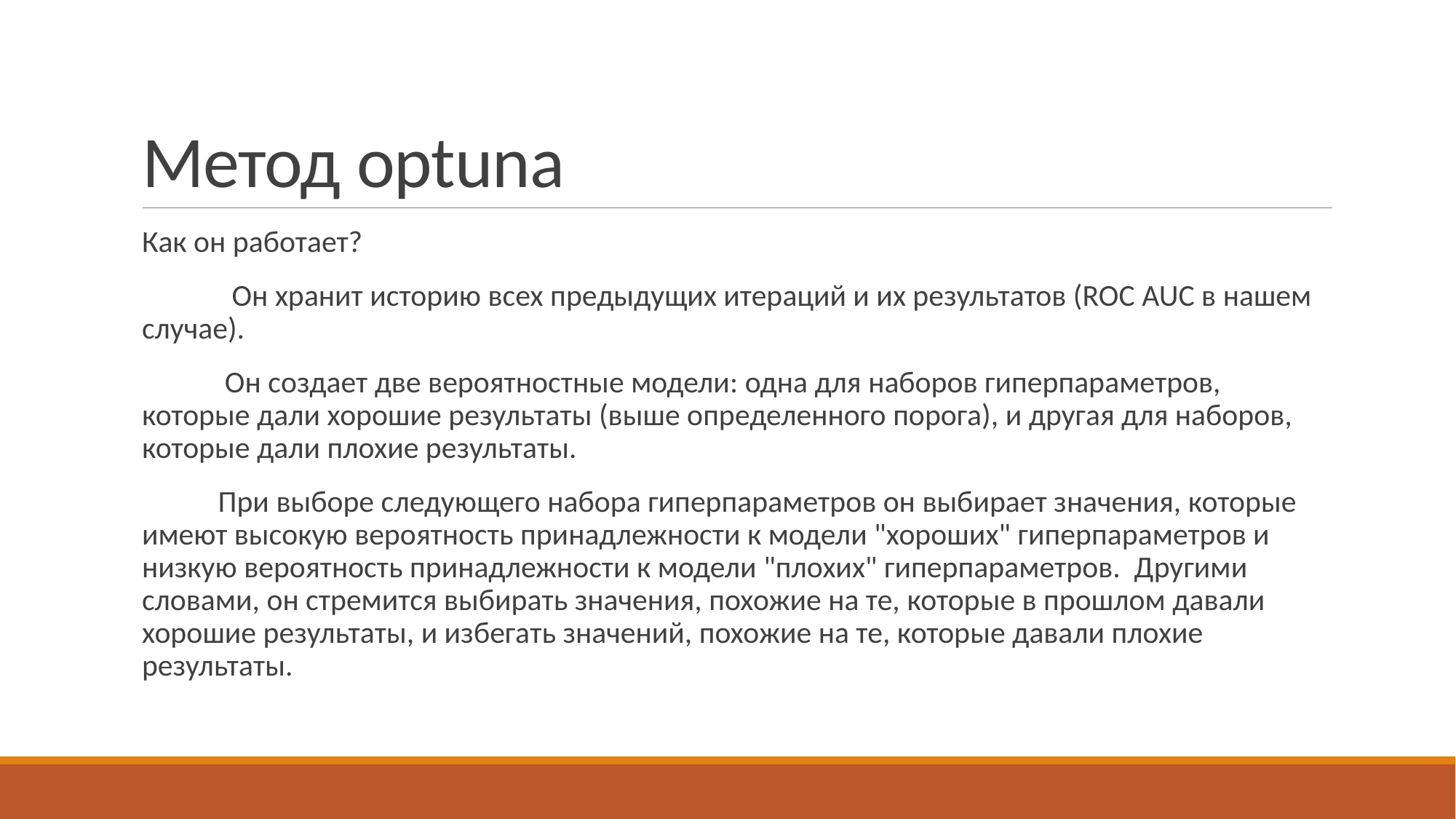

# Метод optuna
Как он работает?
             Он хранит историю всех предыдущих итераций и их результатов (ROC AUC в нашем случае).
            Он создает две вероятностные модели: одна для наборов гиперпараметров, которые дали хорошие результаты (выше определенного порога), и другая для наборов, которые дали плохие результаты.
           При выборе следующего набора гиперпараметров он выбирает значения, которые имеют высокую вероятность принадлежности к модели "хороших" гиперпараметров и низкую вероятность принадлежности к модели "плохих" гиперпараметров.  Другими словами, он стремится выбирать значения, похожие на те, которые в прошлом давали хорошие результаты, и избегать значений, похожие на те, которые давали плохие результаты.